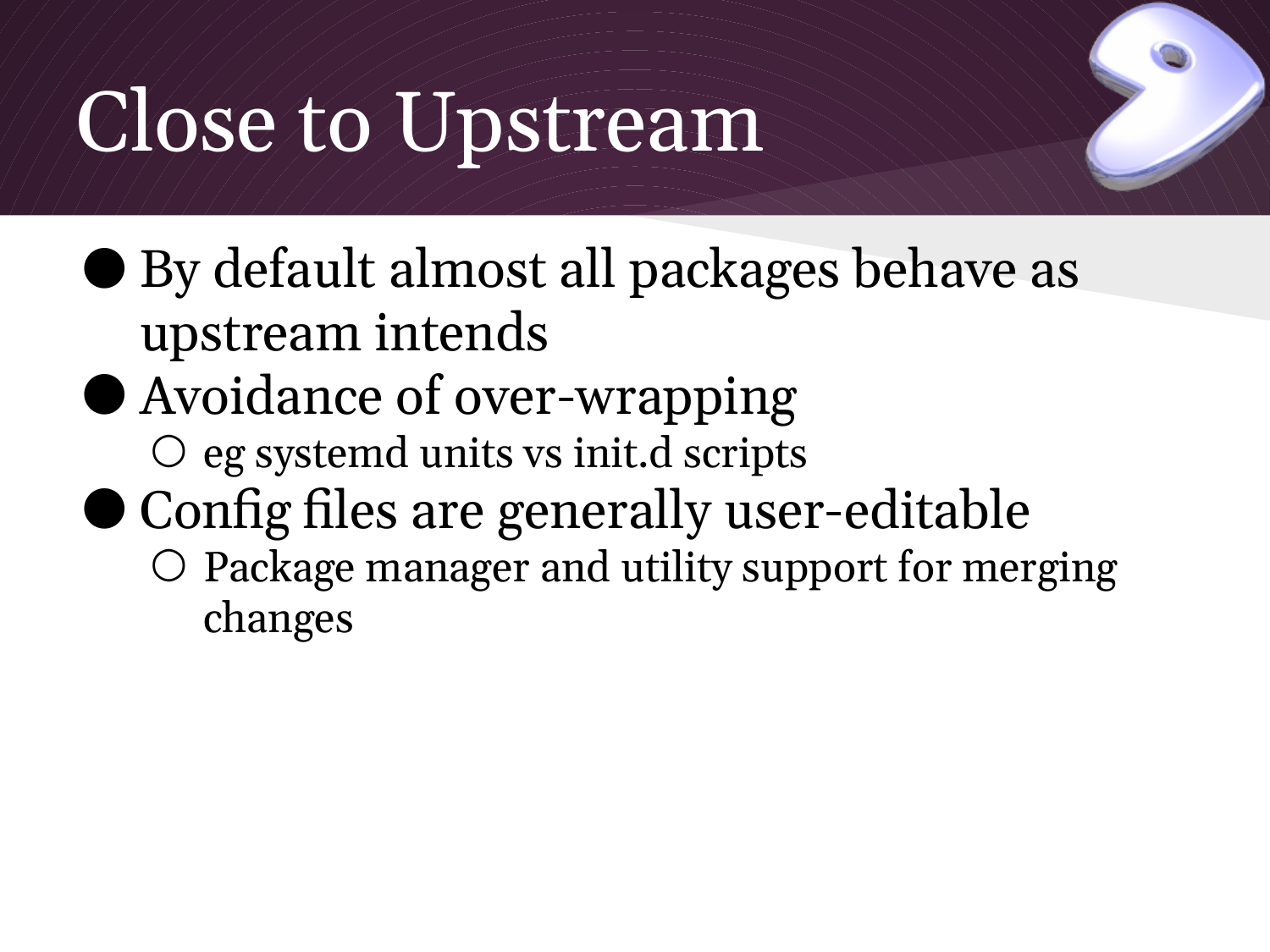

# Close to Upstream
By default almost all packages behave as upstream intends
Avoidance of over-wrapping
eg systemd units vs init.d scripts
Config files are generally user-editable
Package manager and utility support for merging changes